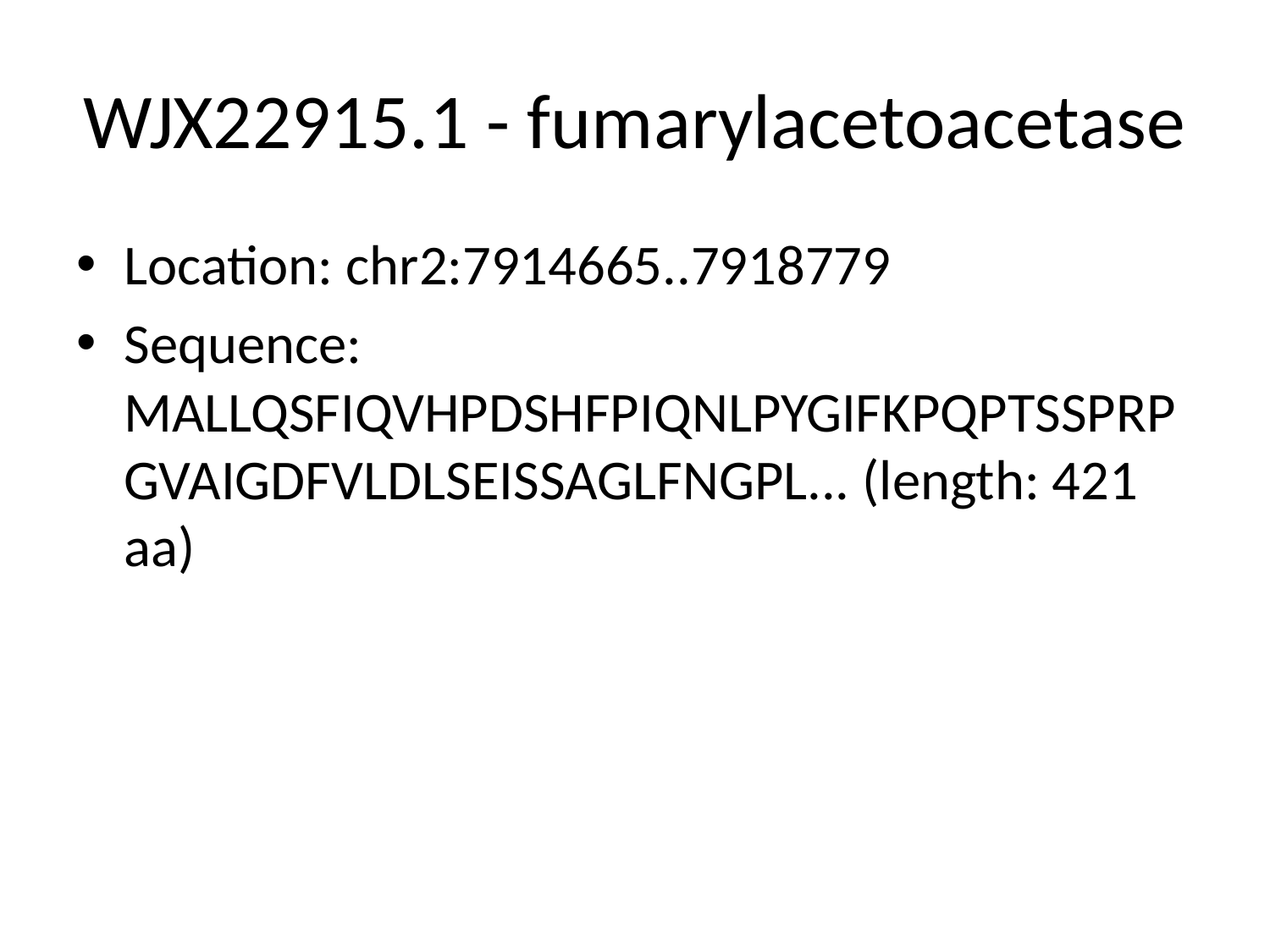

# WJX22915.1 - fumarylacetoacetase
Location: chr2:7914665..7918779
Sequence: MALLQSFIQVHPDSHFPIQNLPYGIFKPQPTSSPRPGVAIGDFVLDLSEISSAGLFNGPL... (length: 421 aa)